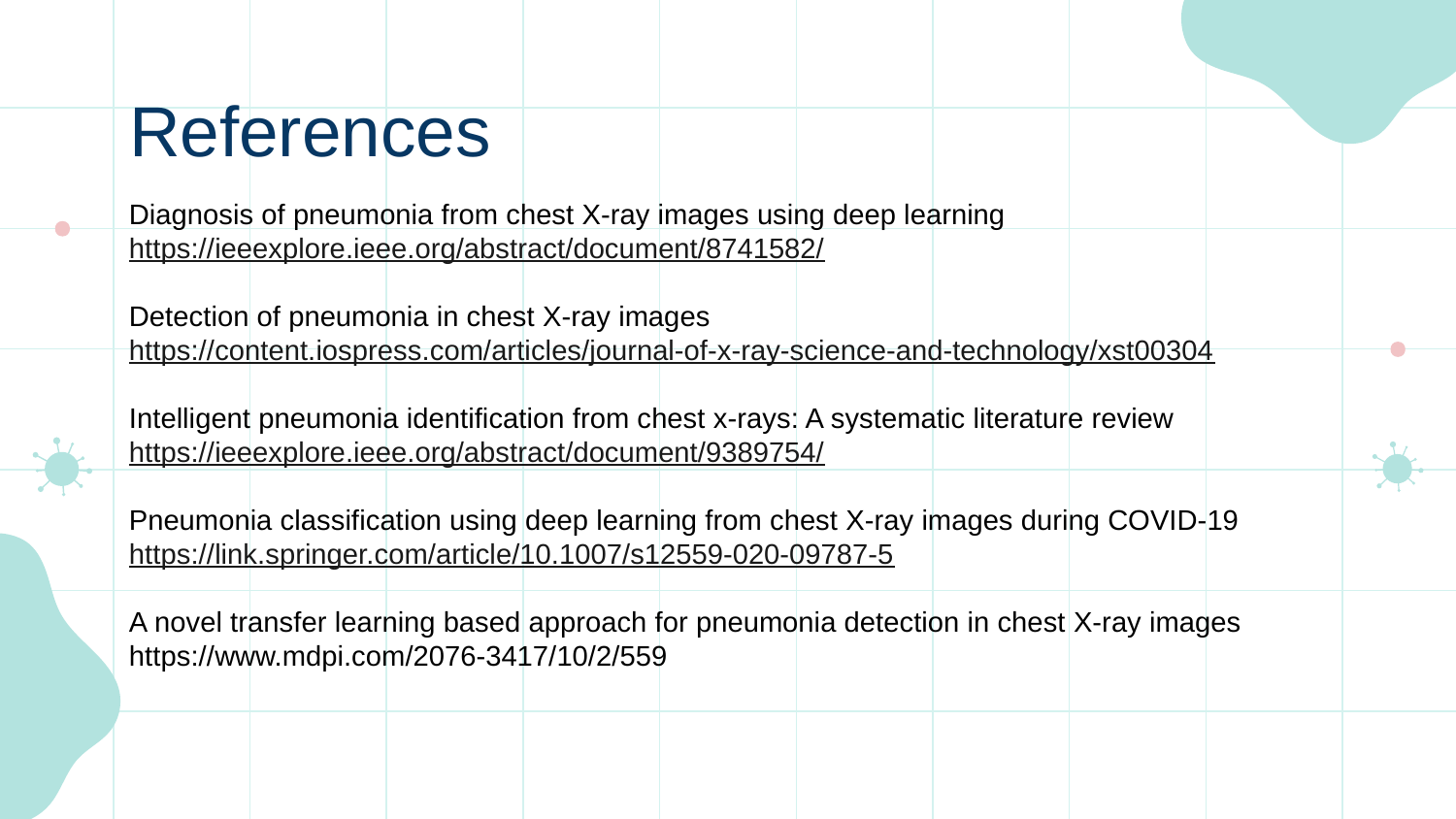

# References
Diagnosis of pneumonia from chest X-ray images using deep learning
https://ieeexplore.ieee.org/abstract/document/8741582/

Detection of pneumonia in chest X-ray images
https://content.iospress.com/articles/journal-of-x-ray-science-and-technology/xst00304

Intelligent pneumonia identification from chest x-rays: A systematic literature review
https://ieeexplore.ieee.org/abstract/document/9389754/

Pneumonia classification using deep learning from chest X-ray images during COVID-19
https://link.springer.com/article/10.1007/s12559-020-09787-5

A novel transfer learning based approach for pneumonia detection in chest X-ray images
https://www.mdpi.com/2076-3417/10/2/559